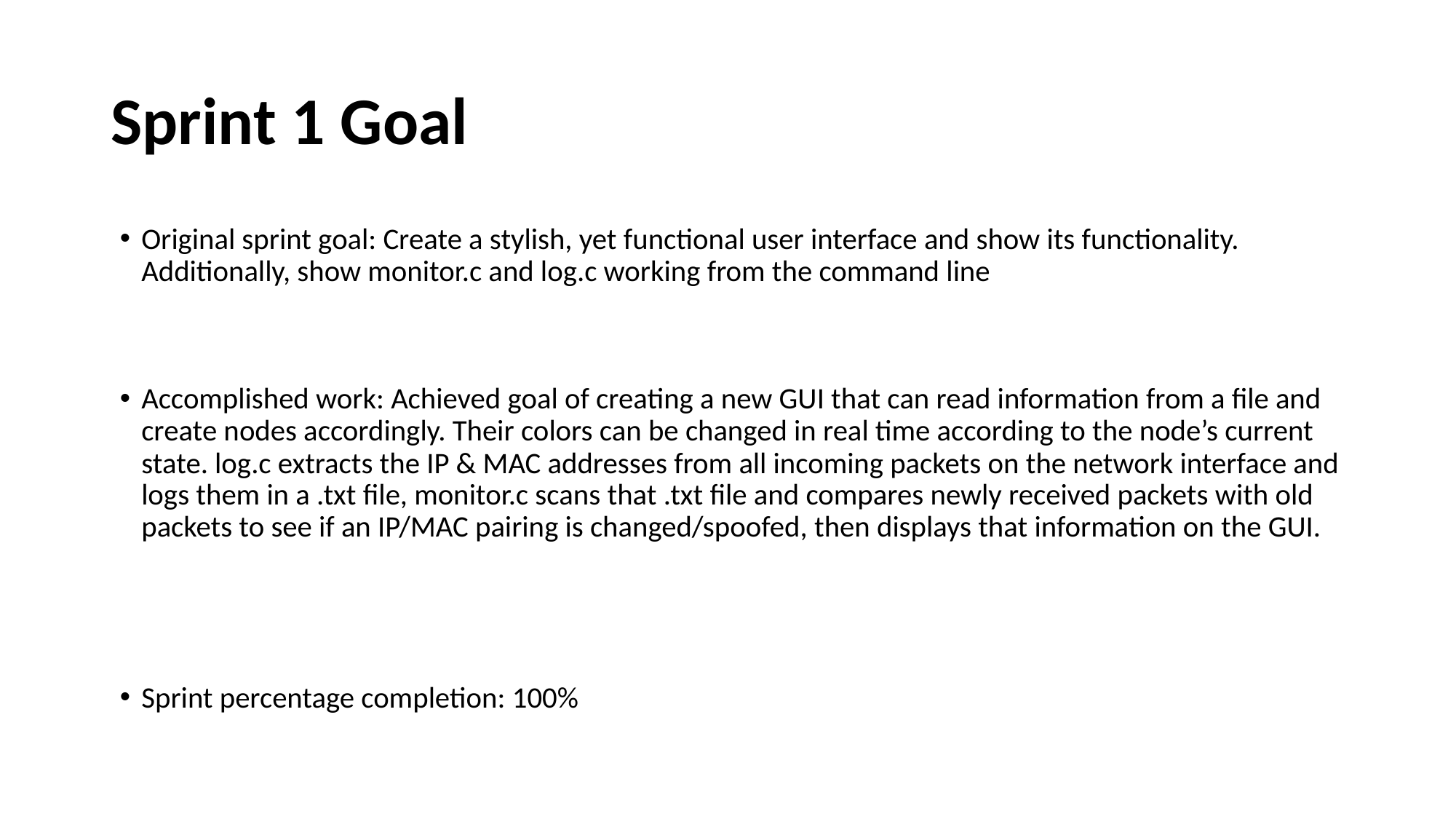

# Sprint 1 Goal
Original sprint goal: Create a stylish, yet functional user interface and show its functionality. Additionally, show monitor.c and log.c working from the command line

Accomplished work: Achieved goal of creating a new GUI that can read information from a file and create nodes accordingly. Their colors can be changed in real time according to the node’s current state. log.c extracts the IP & MAC addresses from all incoming packets on the network interface and logs them in a .txt file, monitor.c scans that .txt file and compares newly received packets with old packets to see if an IP/MAC pairing is changed/spoofed, then displays that information on the GUI.

Sprint percentage completion: 100%